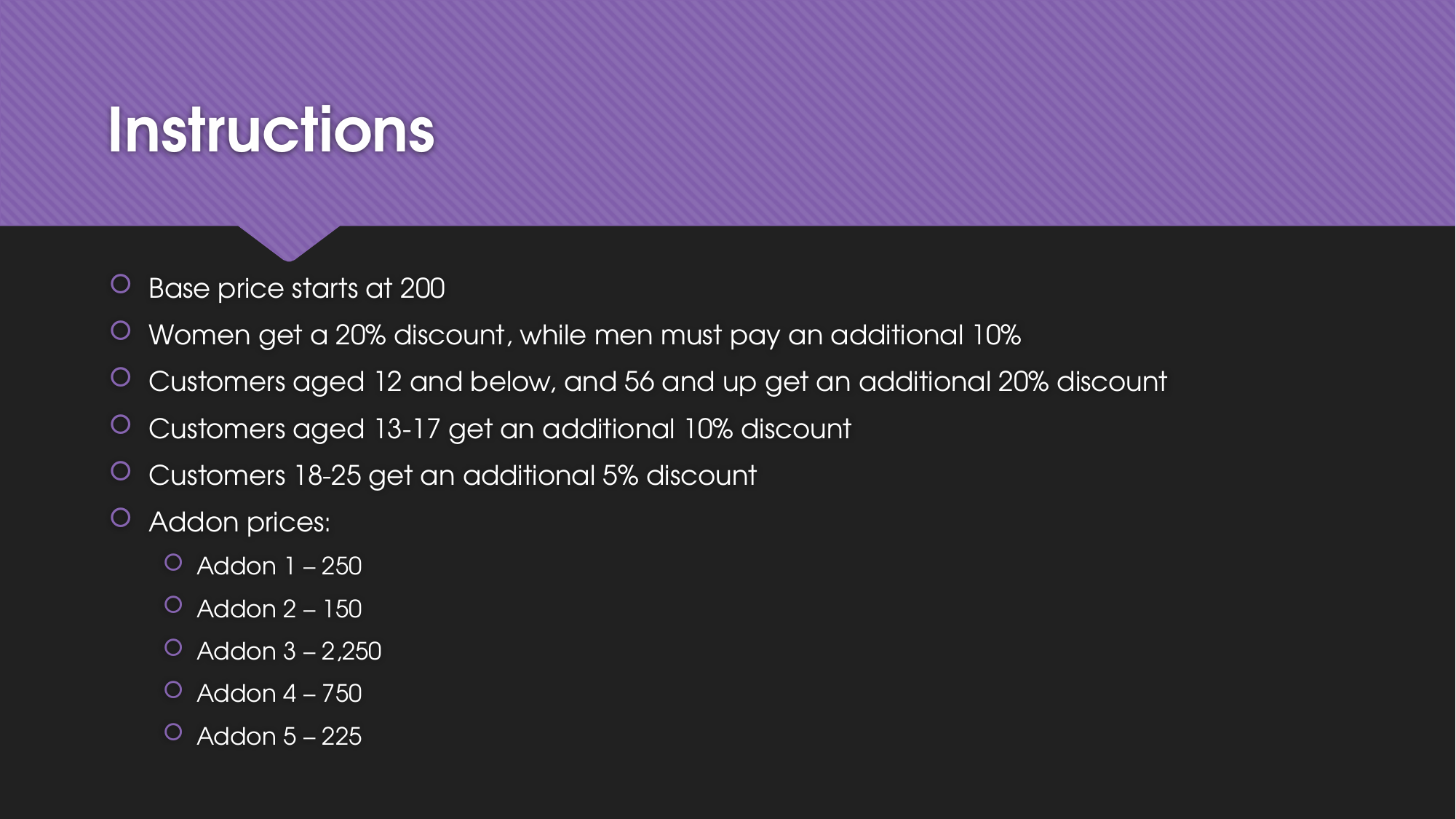

# Instructions
Base price starts at 200
Women get a 20% discount, while men must pay an additional 10%
Customers aged 12 and below, and 56 and up get an additional 20% discount
Customers aged 13-17 get an additional 10% discount
Customers 18-25 get an additional 5% discount
Addon prices:
Addon 1 – 250
Addon 2 – 150
Addon 3 – 2,250
Addon 4 – 750
Addon 5 – 225